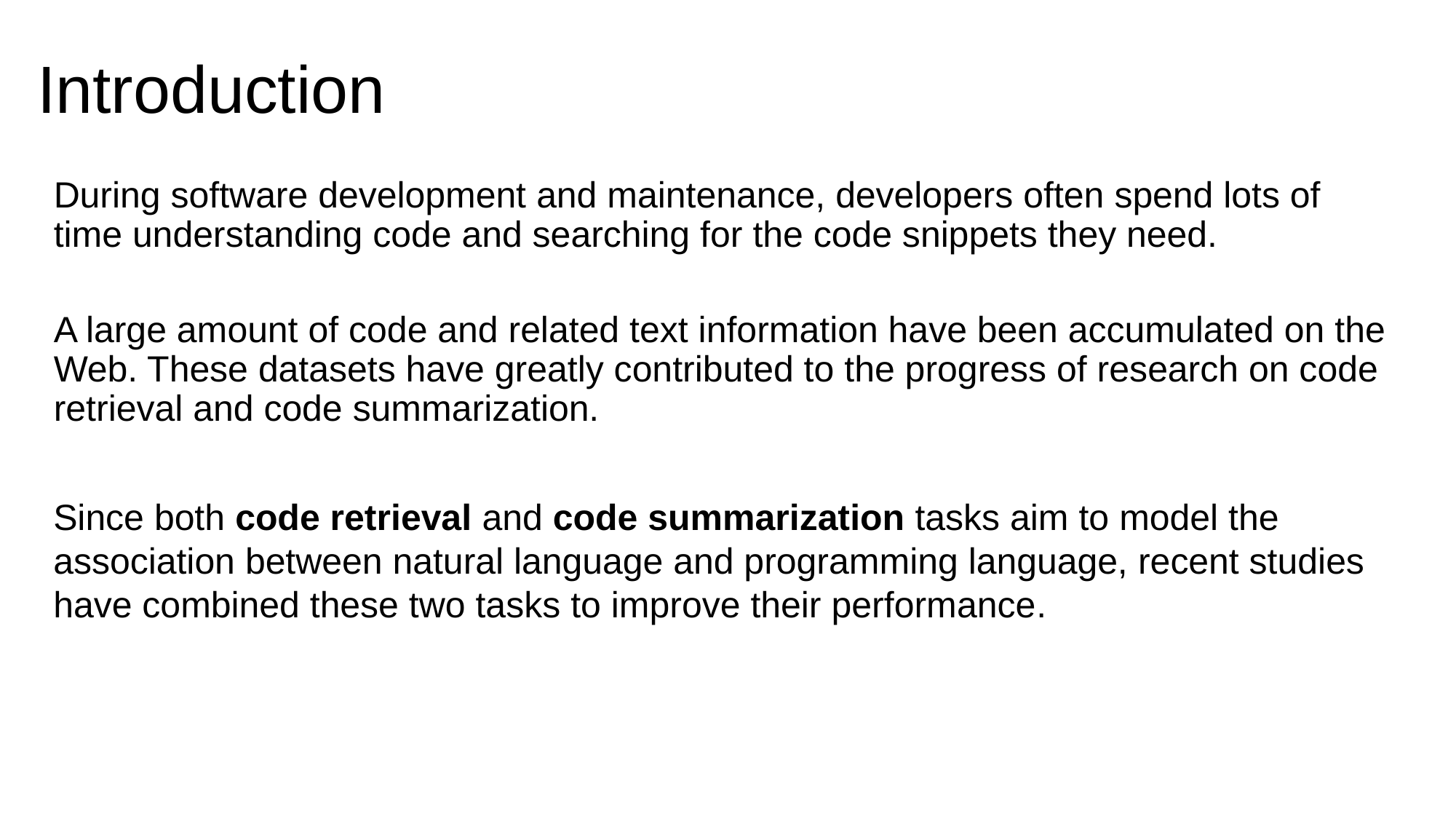

# Introduction
During software development and maintenance, developers often spend lots of time understanding code and searching for the code snippets they need.
A large amount of code and related text information have been accumulated on the Web. These datasets have greatly contributed to the progress of research on code retrieval and code summarization.
Since both code retrieval and code summarization tasks aim to model the association between natural language and programming language, recent studies have combined these two tasks to improve their performance.